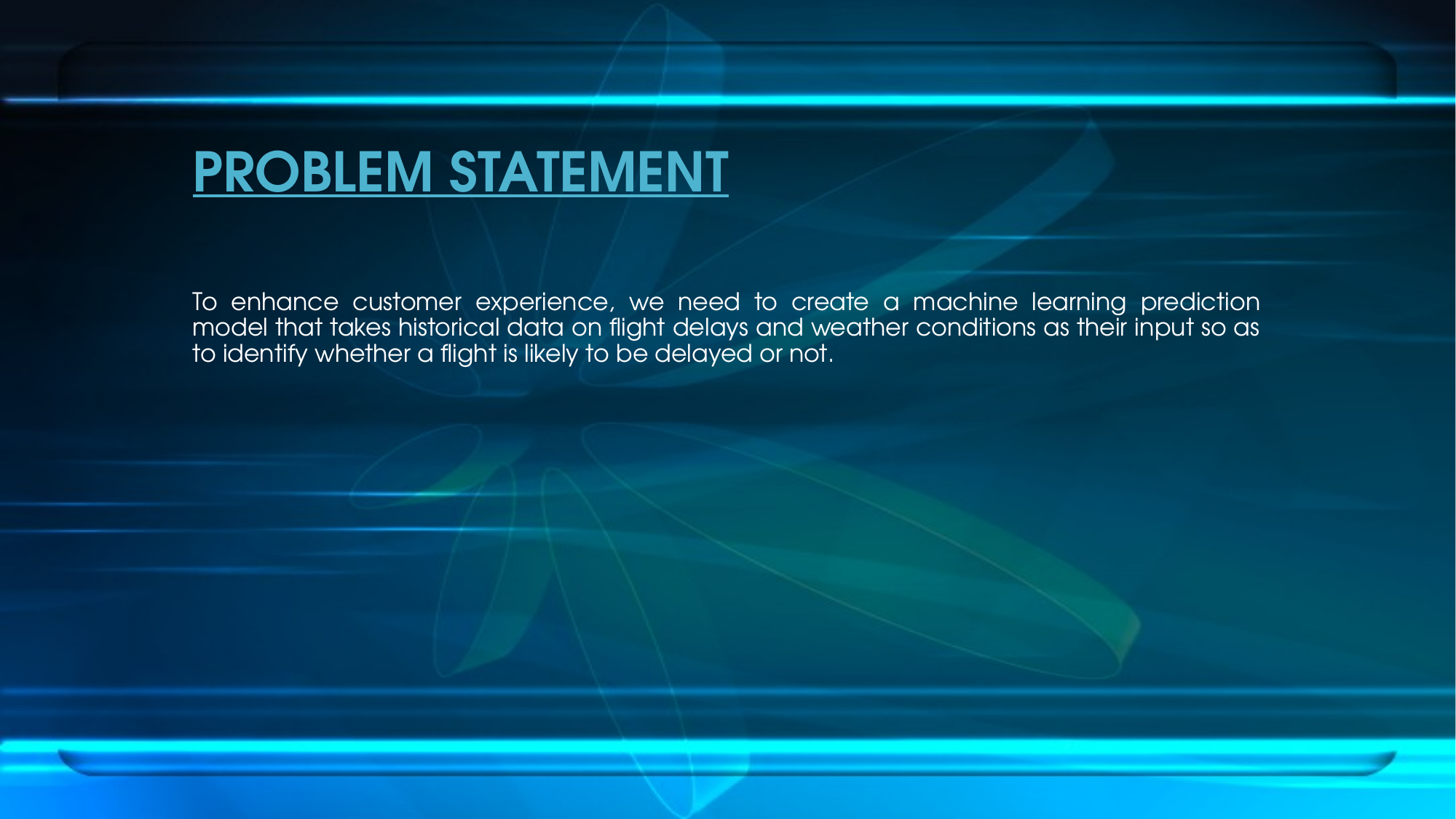

# PROBLEM STATEMENT

To enhance customer experience, we need to create a machine learning prediction model that takes historical data on flight delays and weather conditions as their input so as to identify whether a flight is likely to be delayed or not.